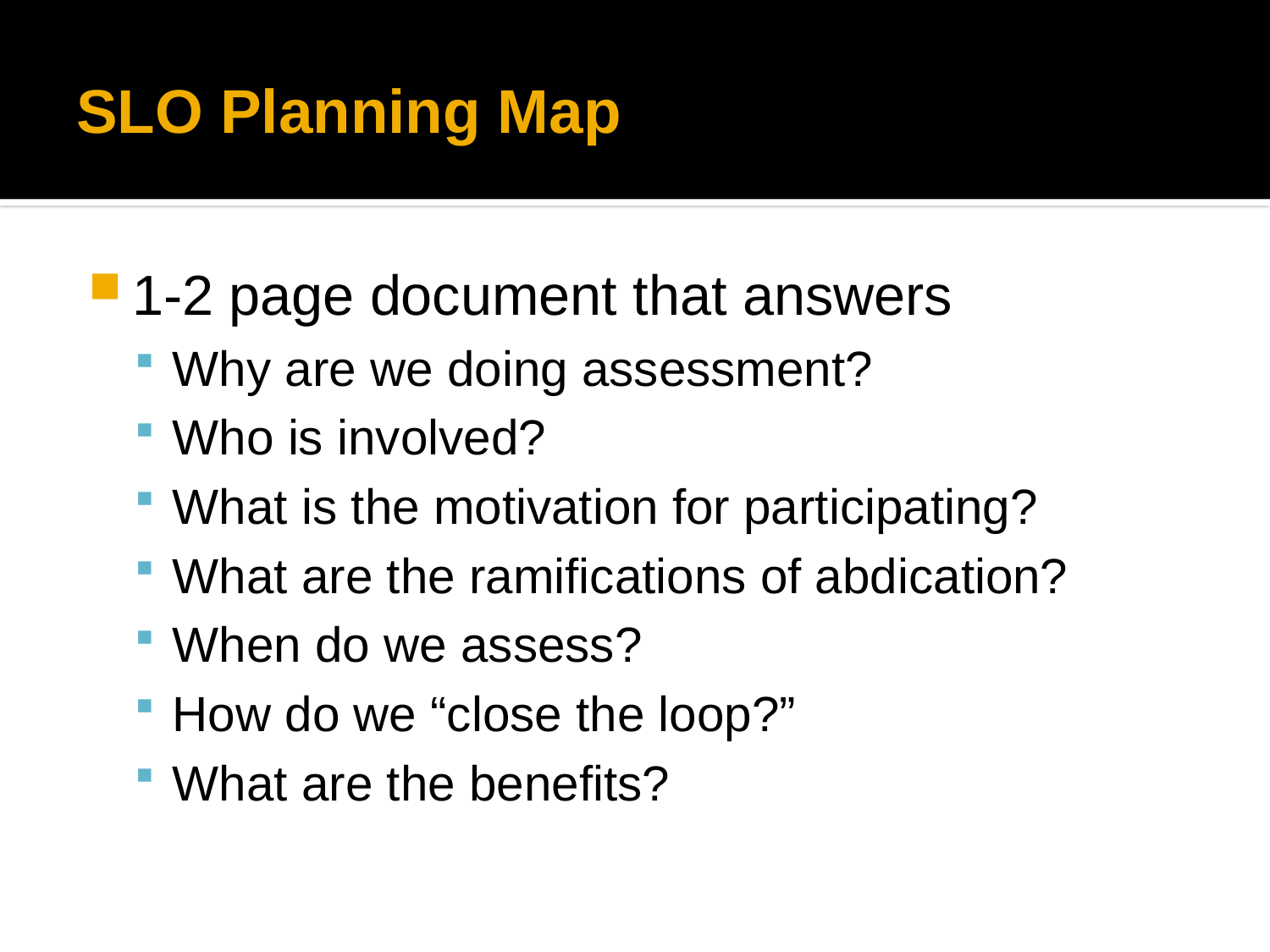

# SLO Planning Map
1-2 page document that answers
Why are we doing assessment?
Who is involved?
What is the motivation for participating?
What are the ramifications of abdication?
When do we assess?
How do we “close the loop?”
What are the benefits?